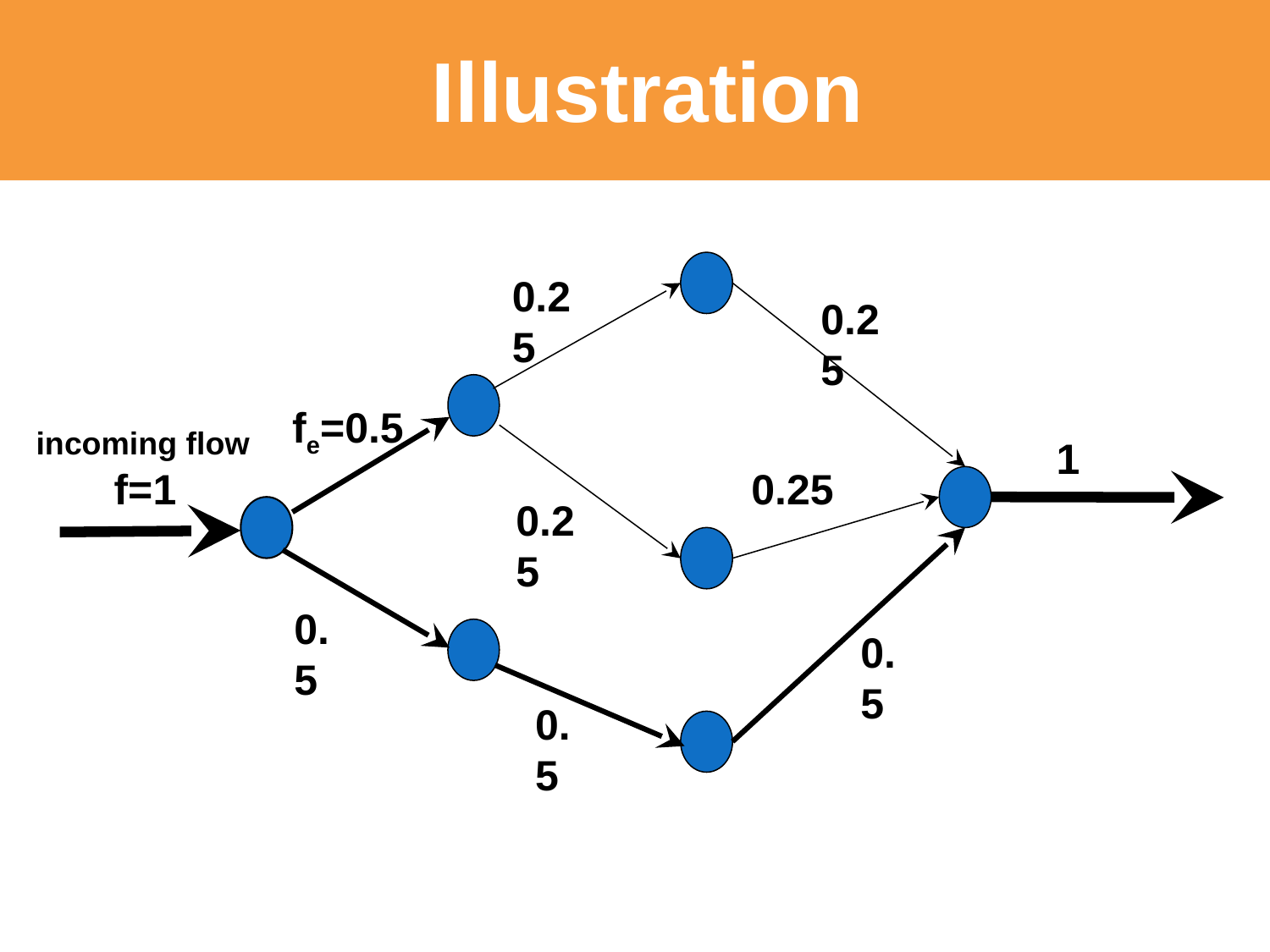

# Illustration

0.25
0.25

fe=0.5
1
f=1
0.25

0.25

0.5

0.5
0.5

incoming flow